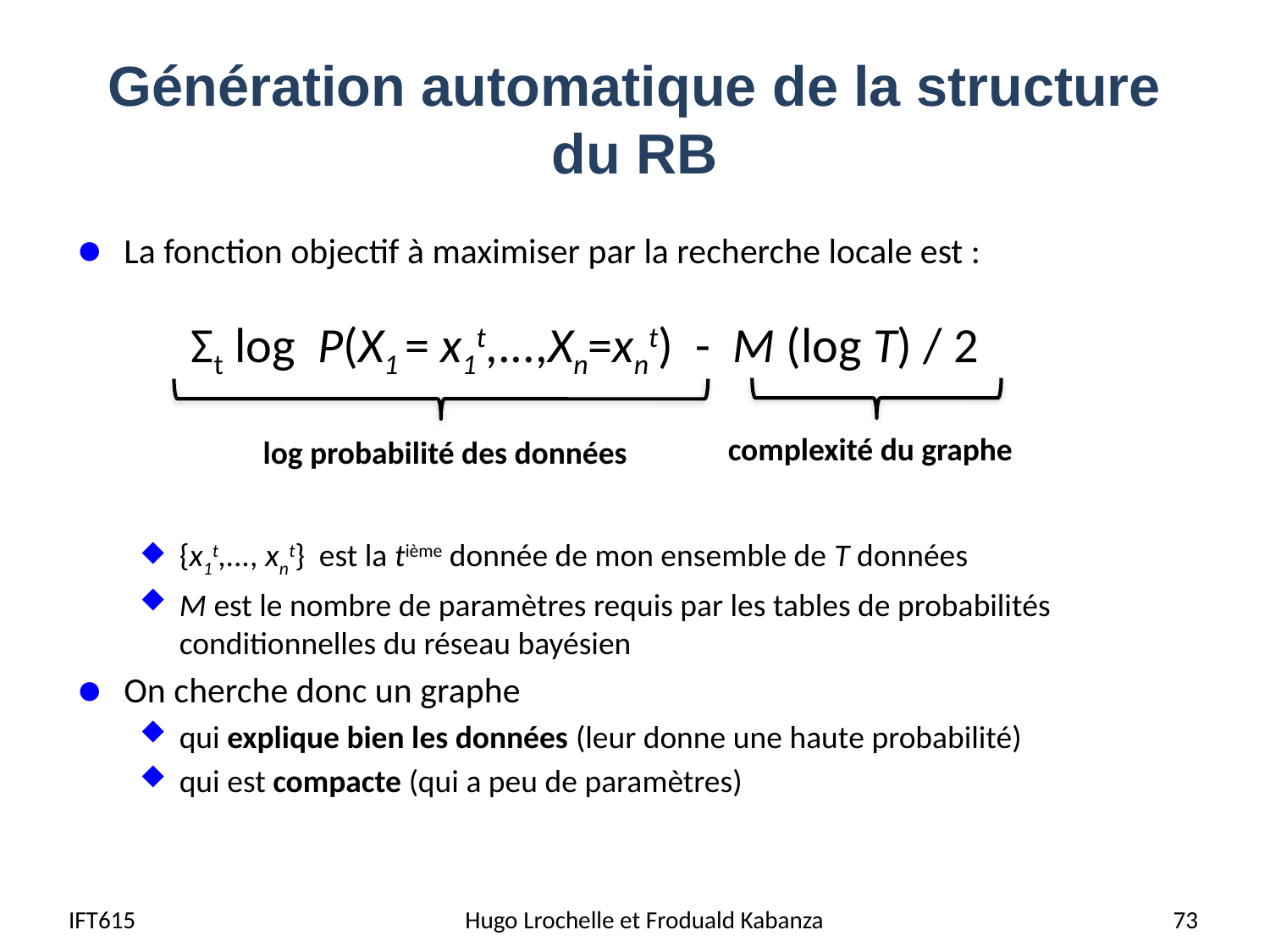

# Génération automatique de la structure du RB

La fonction objectif à maximiser par la recherche locale est :
        Σt log  P(X1 = x1t,...,Xn=xnt)  -  M (log T) / 2

{x1t,..., xnt}  est la tième donnée de mon ensemble de T données
M est le nombre de paramètres requis par les tables de probabilités conditionnelles du réseau bayésien
On cherche donc un graphe
qui explique bien les données (leur donne une haute probabilité)
qui est compacte (qui a peu de paramètres)

complexité du graphe
log probabilité des données
IFT615
 Hugo Lrochelle et Froduald Kabanza
73